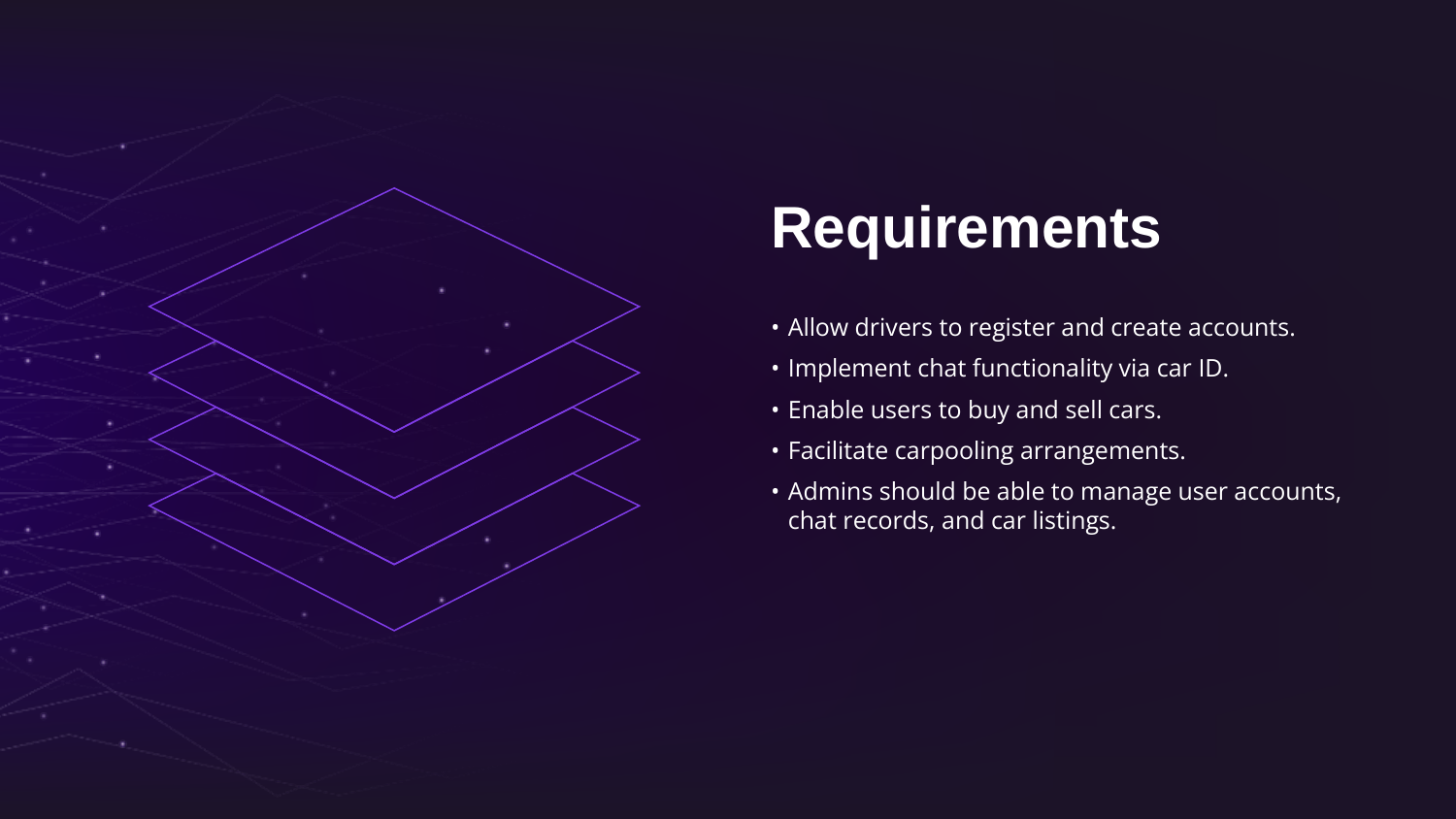

# Requirements

•	Allow drivers to register and create accounts.
•	Implement chat functionality via car ID.
•	Enable users to buy and sell cars.
•	Facilitate carpooling arrangements.
•	Admins should be able to manage user accounts, chat records, and car listings.